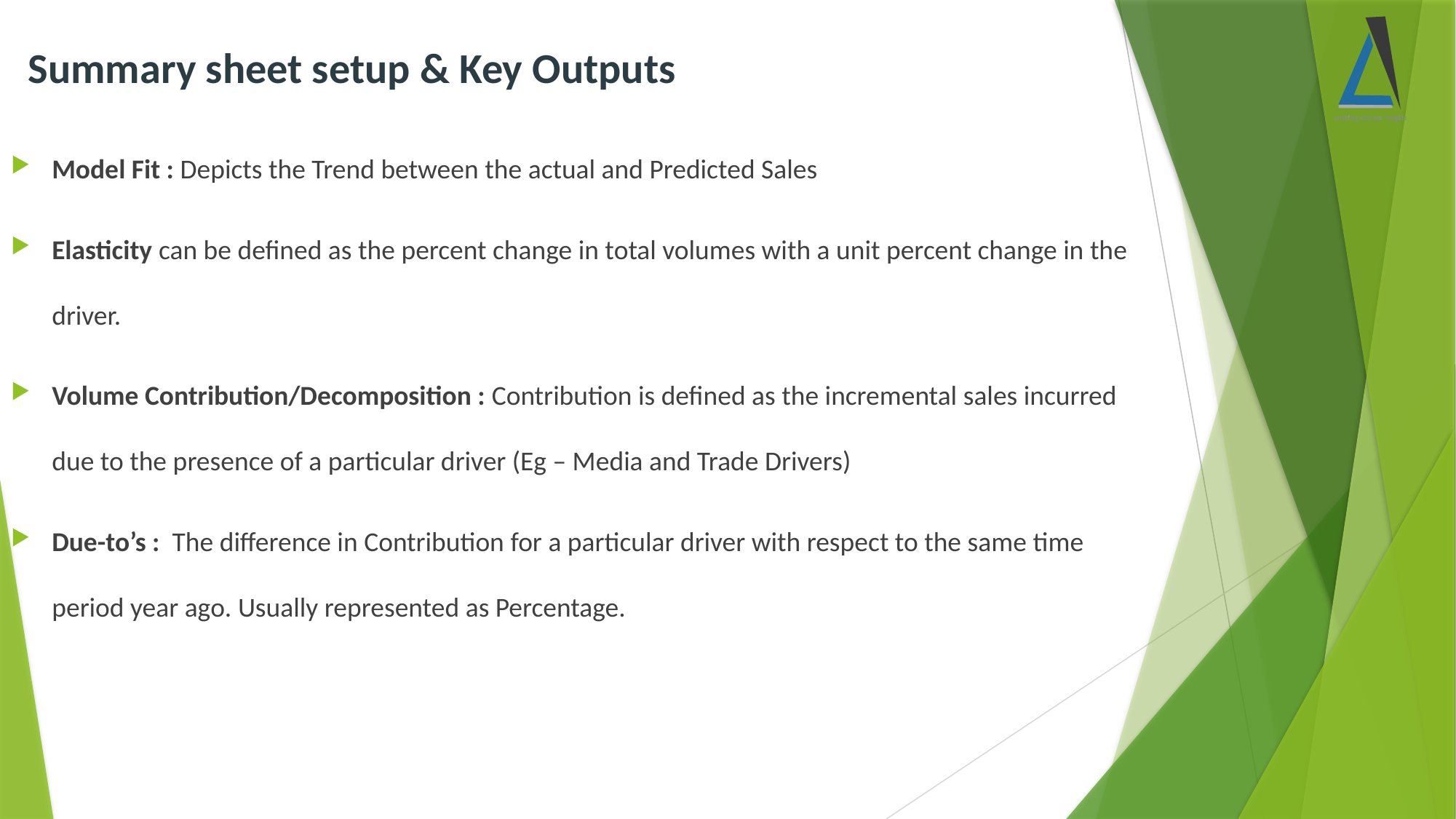

Summary sheet setup & Key Outputs
Model Fit : Depicts the Trend between the actual and Predicted Sales
Elasticity can be defined as the percent change in total volumes with a unit percent change in the driver.
Volume Contribution/Decomposition : Contribution is defined as the incremental sales incurred due to the presence of a particular driver (Eg – Media and Trade Drivers)
Due-to’s :  The difference in Contribution for a particular driver with respect to the same time period year ago. Usually represented as Percentage.